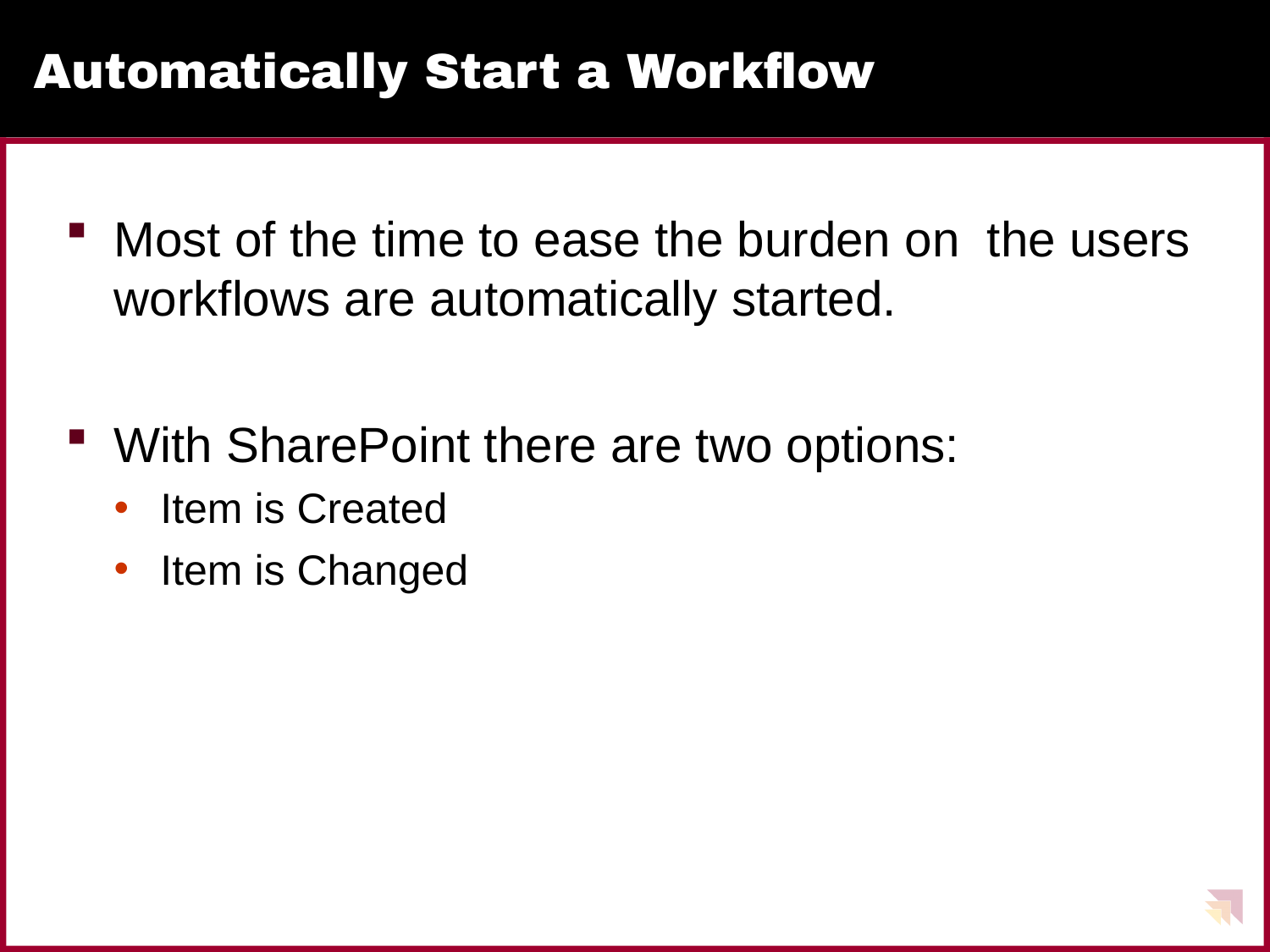

# Automatically Start a Workflow
Most of the time to ease the burden on  the users workflows are automatically started.

With SharePoint there are two options:
Item is Created
Item is Changed